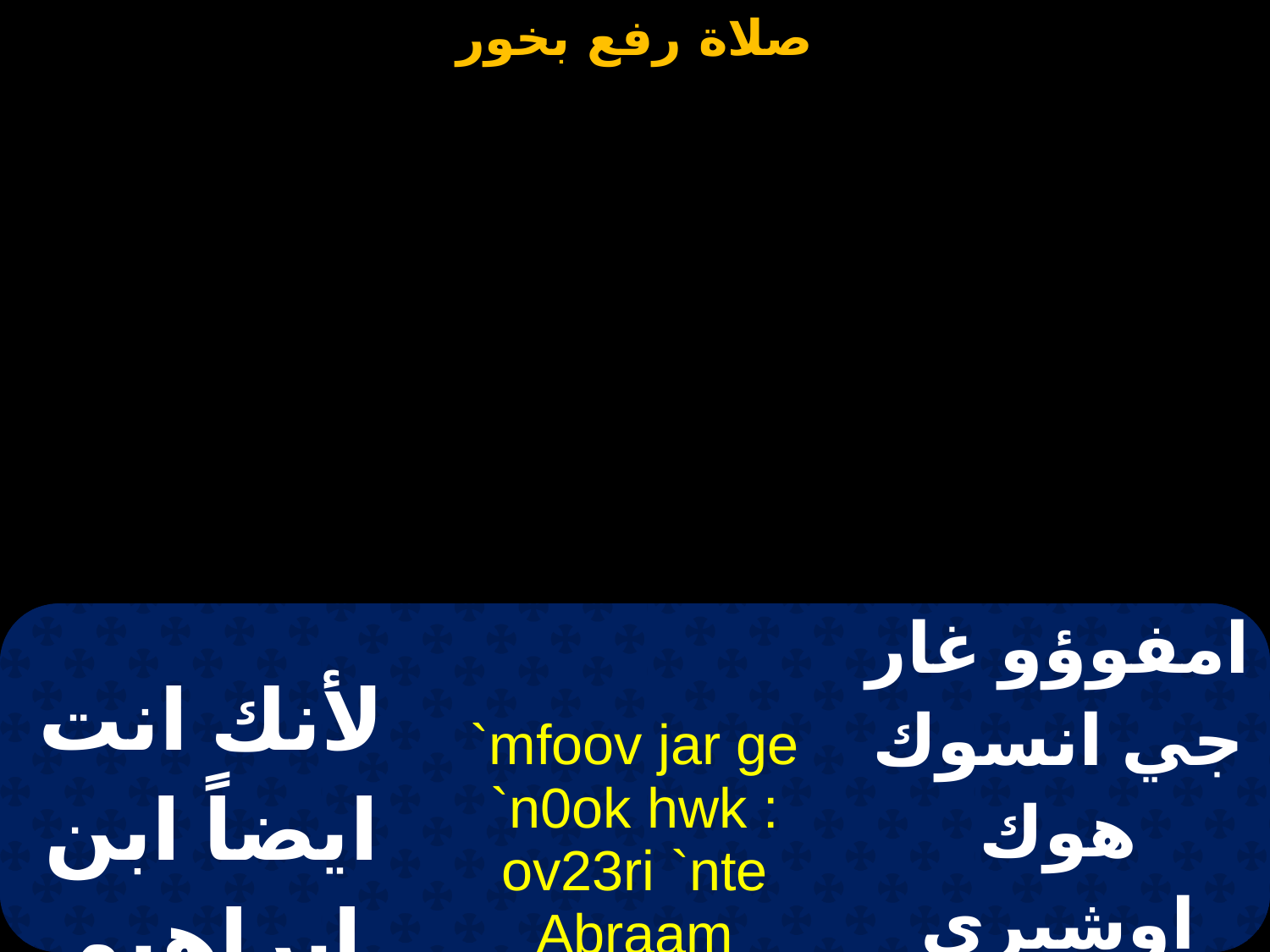

| لأنك انت ايضاً ابن إبراهيم | `mfoov jar ge `n0ok hwk : ov23ri `nte Abraam | امفوؤو غار جي انسوك هوك اوشيرى انتى ابرام |
| --- | --- | --- |